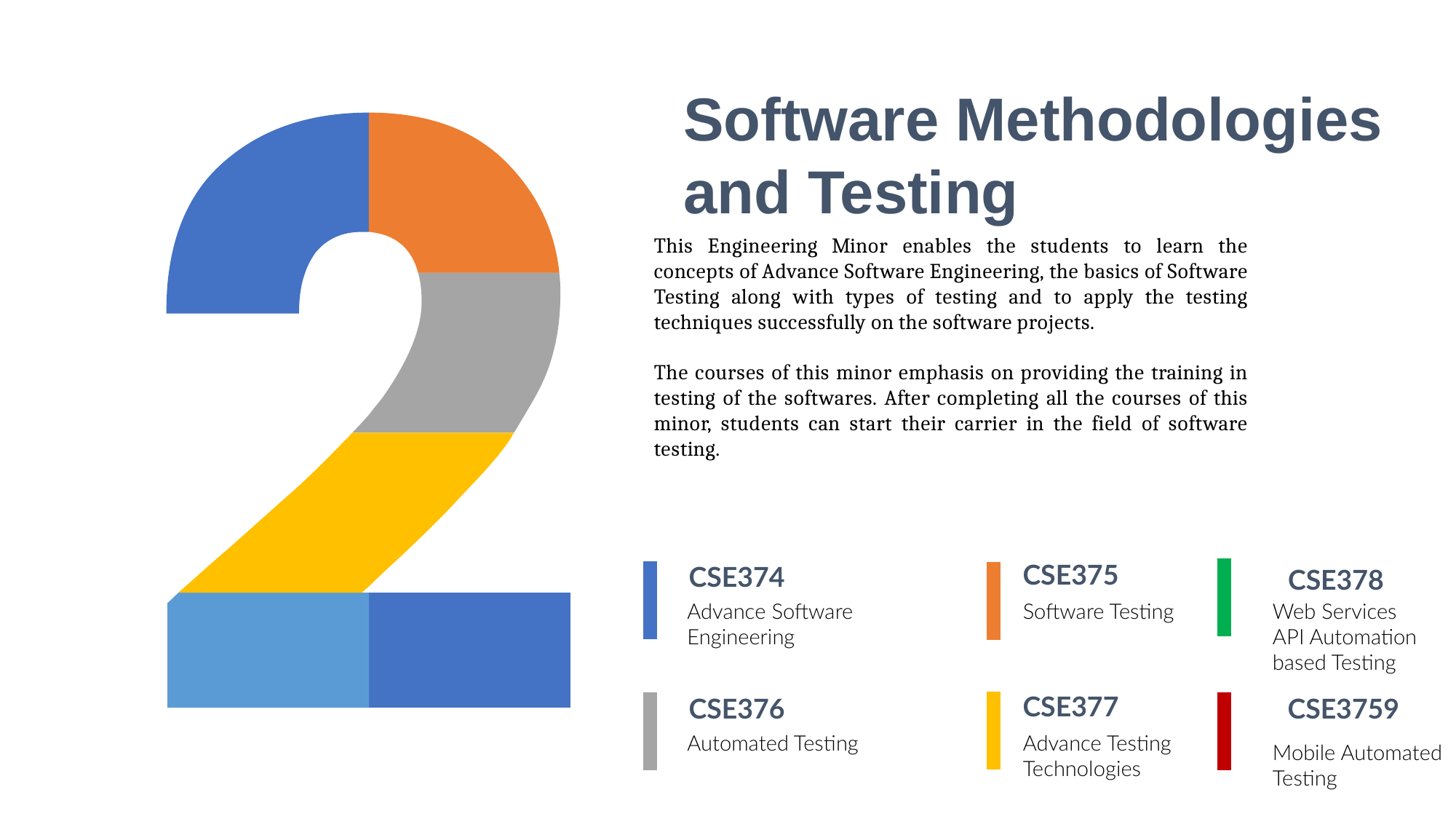

Software Methodologies
and Testing
This Engineering Minor enables the students to learn the concepts of Advance Software Engineering, the basics of Software Testing along with types of testing and to apply the testing techniques successfully on the software projects.

The courses of this minor emphasis on providing the training in testing of the softwares. After completing all the courses of this minor, students can start their carrier in the field of software testing.
CSE375
Software Testing
CSE374
Advance Software Engineering

CSE377
Advance Testing Technologies
CSE376
Automated Testing

CSE378

Web Services API Automation based Testing

CSE3759

Mobile Automated Testing